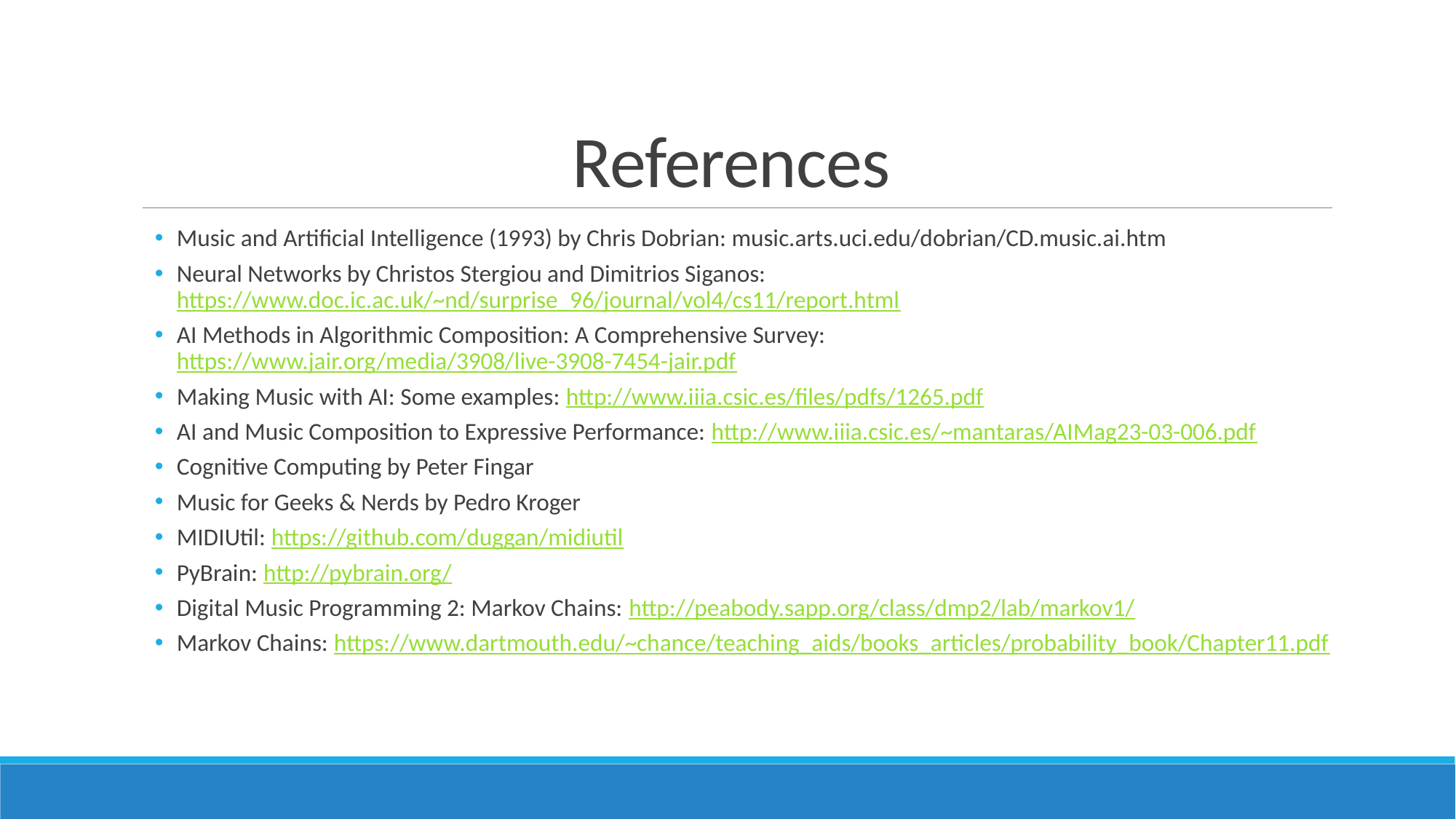

# References
Music and Artificial Intelligence (1993) by Chris Dobrian: music.arts.uci.edu/dobrian/CD.music.ai.htm
Neural Networks by Christos Stergiou and Dimitrios Siganos: https://www.doc.ic.ac.uk/~nd/surprise_96/journal/vol4/cs11/report.html
AI Methods in Algorithmic Composition: A Comprehensive Survey: https://www.jair.org/media/3908/live-3908-7454-jair.pdf
Making Music with AI: Some examples: http://www.iiia.csic.es/files/pdfs/1265.pdf
AI and Music Composition to Expressive Performance: http://www.iiia.csic.es/~mantaras/AIMag23-03-006.pdf
Cognitive Computing by Peter Fingar
Music for Geeks & Nerds by Pedro Kroger
MIDIUtil: https://github.com/duggan/midiutil
PyBrain: http://pybrain.org/
Digital Music Programming 2: Markov Chains: http://peabody.sapp.org/class/dmp2/lab/markov1/
Markov Chains: https://www.dartmouth.edu/~chance/teaching_aids/books_articles/probability_book/Chapter11.pdf